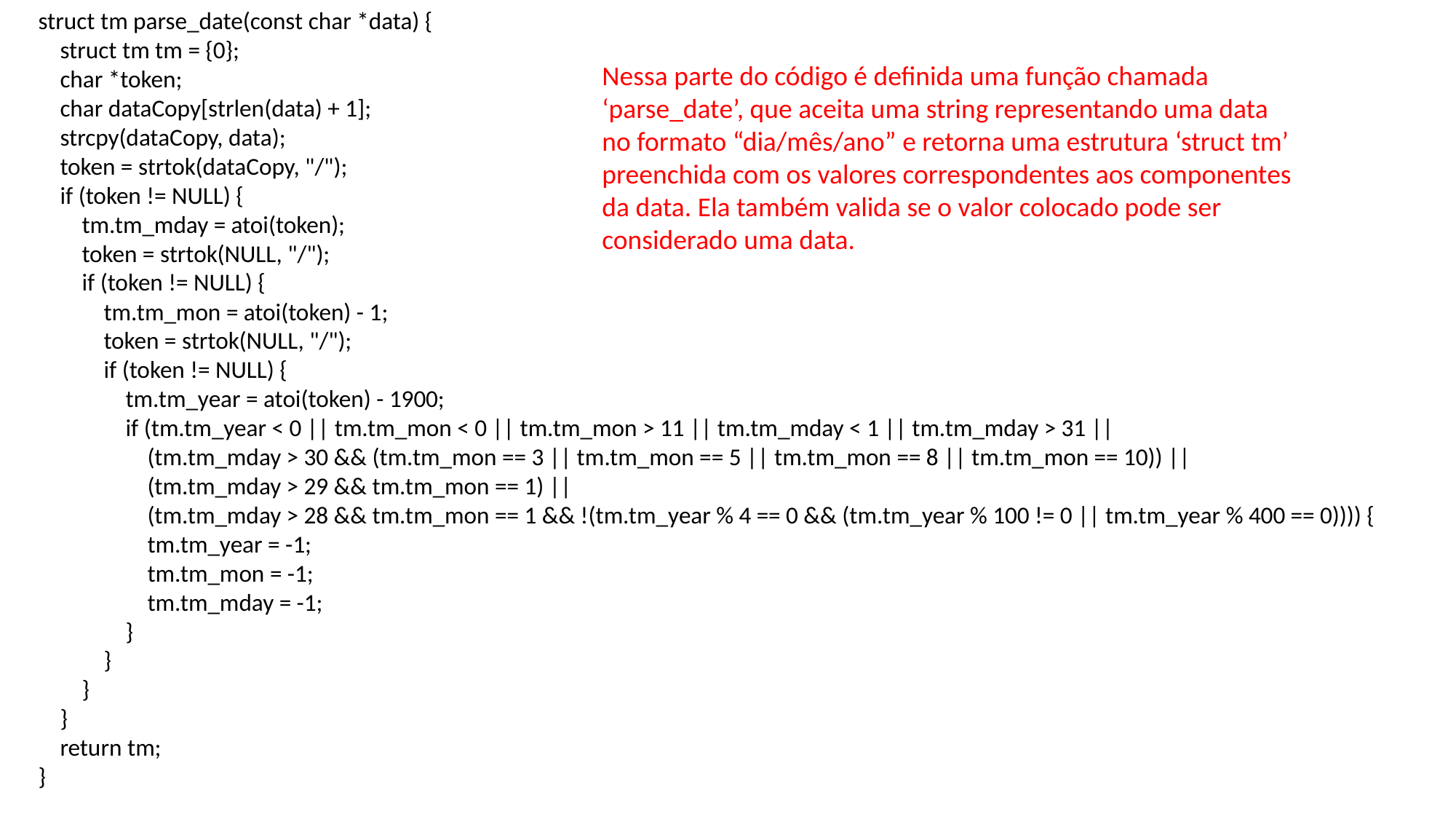

struct tm parse_date(const char *data) {
    struct tm tm = {0};
    char *token;
    char dataCopy[strlen(data) + 1];
    strcpy(dataCopy, data);
    token = strtok(dataCopy, "/");
    if (token != NULL) {
        tm.tm_mday = atoi(token);
        token = strtok(NULL, "/");
        if (token != NULL) {
            tm.tm_mon = atoi(token) - 1;
            token = strtok(NULL, "/");
            if (token != NULL) {
                tm.tm_year = atoi(token) - 1900;
                if (tm.tm_year < 0 || tm.tm_mon < 0 || tm.tm_mon > 11 || tm.tm_mday < 1 || tm.tm_mday > 31 ||
                    (tm.tm_mday > 30 && (tm.tm_mon == 3 || tm.tm_mon == 5 || tm.tm_mon == 8 || tm.tm_mon == 10)) ||
                    (tm.tm_mday > 29 && tm.tm_mon == 1) ||
                    (tm.tm_mday > 28 && tm.tm_mon == 1 && !(tm.tm_year % 4 == 0 && (tm.tm_year % 100 != 0 || tm.tm_year % 400 == 0)))) {
                    tm.tm_year = -1;
                    tm.tm_mon = -1;
                    tm.tm_mday = -1;
                }
            }
        }
    }
    return tm;
}
Nessa parte do código é definida uma função chamada ‘parse_date’, que aceita uma string representando uma data no formato “dia/mês/ano” e retorna uma estrutura ‘struct tm’ preenchida com os valores correspondentes aos componentes da data. Ela também valida se o valor colocado pode ser considerado uma data.